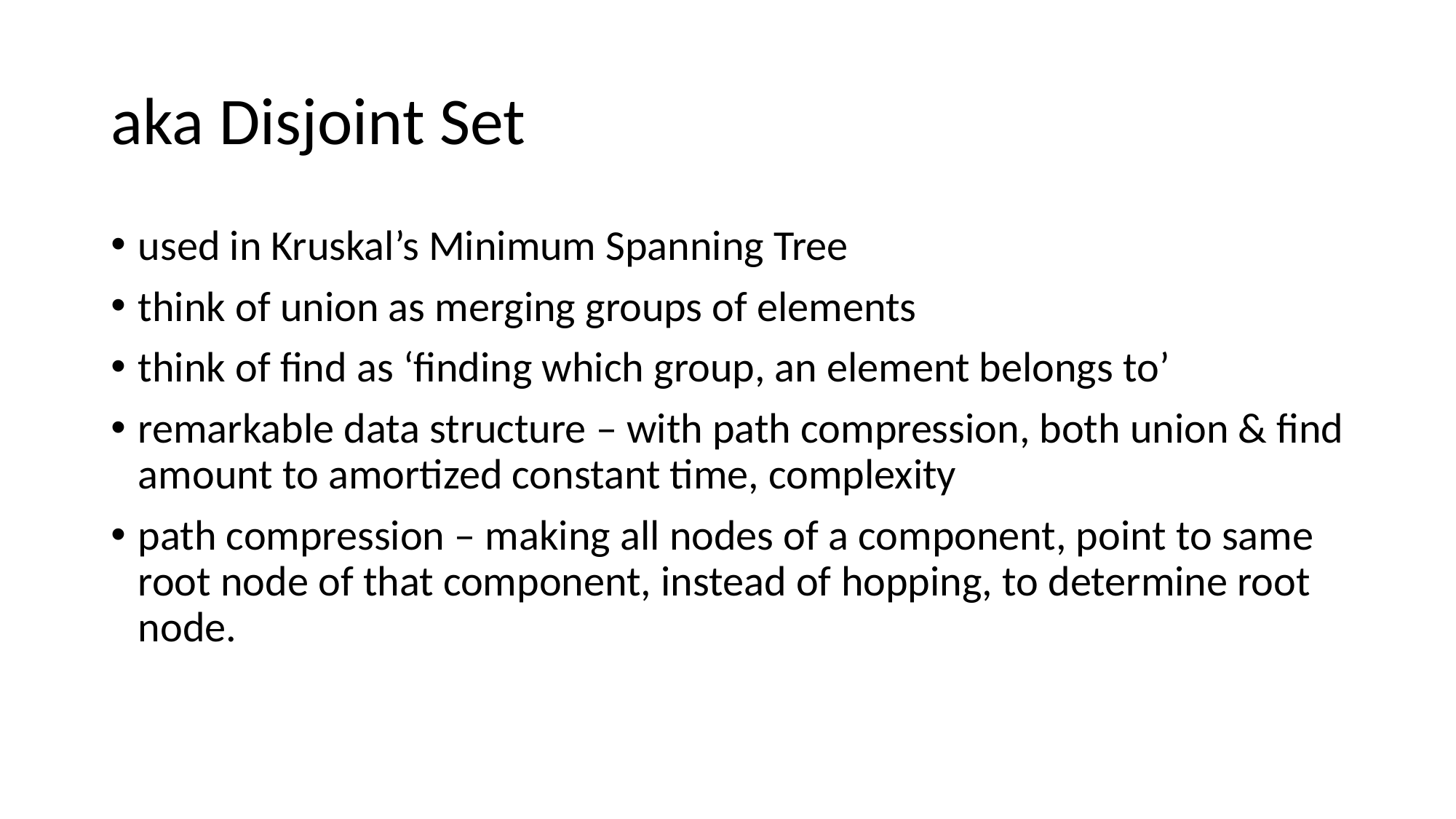

# aka Disjoint Set
used in Kruskal’s Minimum Spanning Tree
think of union as merging groups of elements
think of find as ‘finding which group, an element belongs to’
remarkable data structure – with path compression, both union & find amount to amortized constant time, complexity
path compression – making all nodes of a component, point to same root node of that component, instead of hopping, to determine root node.